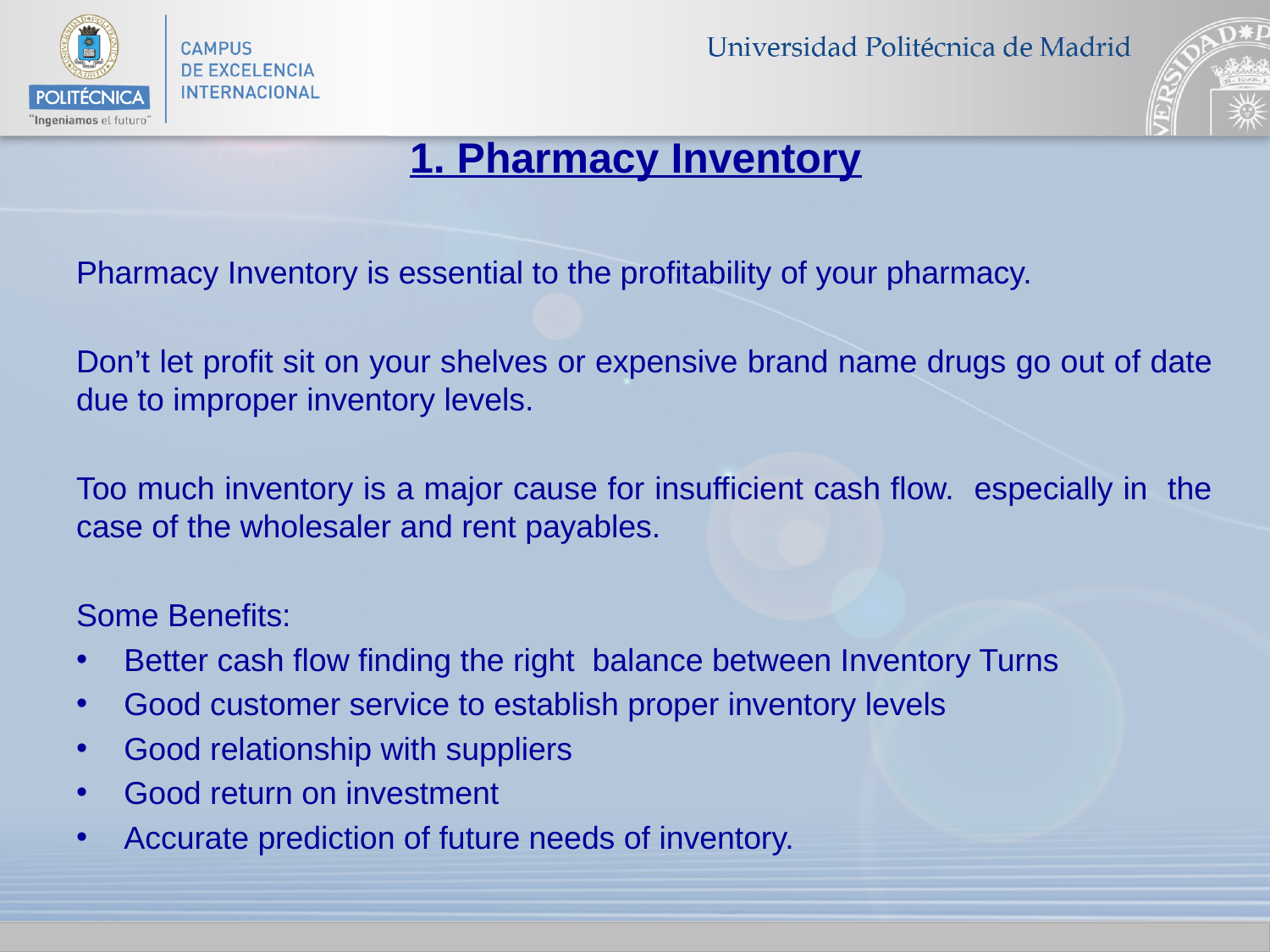

# 1. Pharmacy Inventory
Pharmacy Inventory is essential to the profitability of your pharmacy.

Don’t let profit sit on your shelves or expensive brand name drugs go out of date due to improper inventory levels.

Too much inventory is a major cause for insufficient cash flow.  especially in  the case of the wholesaler and rent payables.

Some Benefits:
Better cash flow finding the right  balance between Inventory Turns
Good customer service to establish proper inventory levels
Good relationship with suppliers
Good return on investment
Accurate prediction of future needs of inventory.